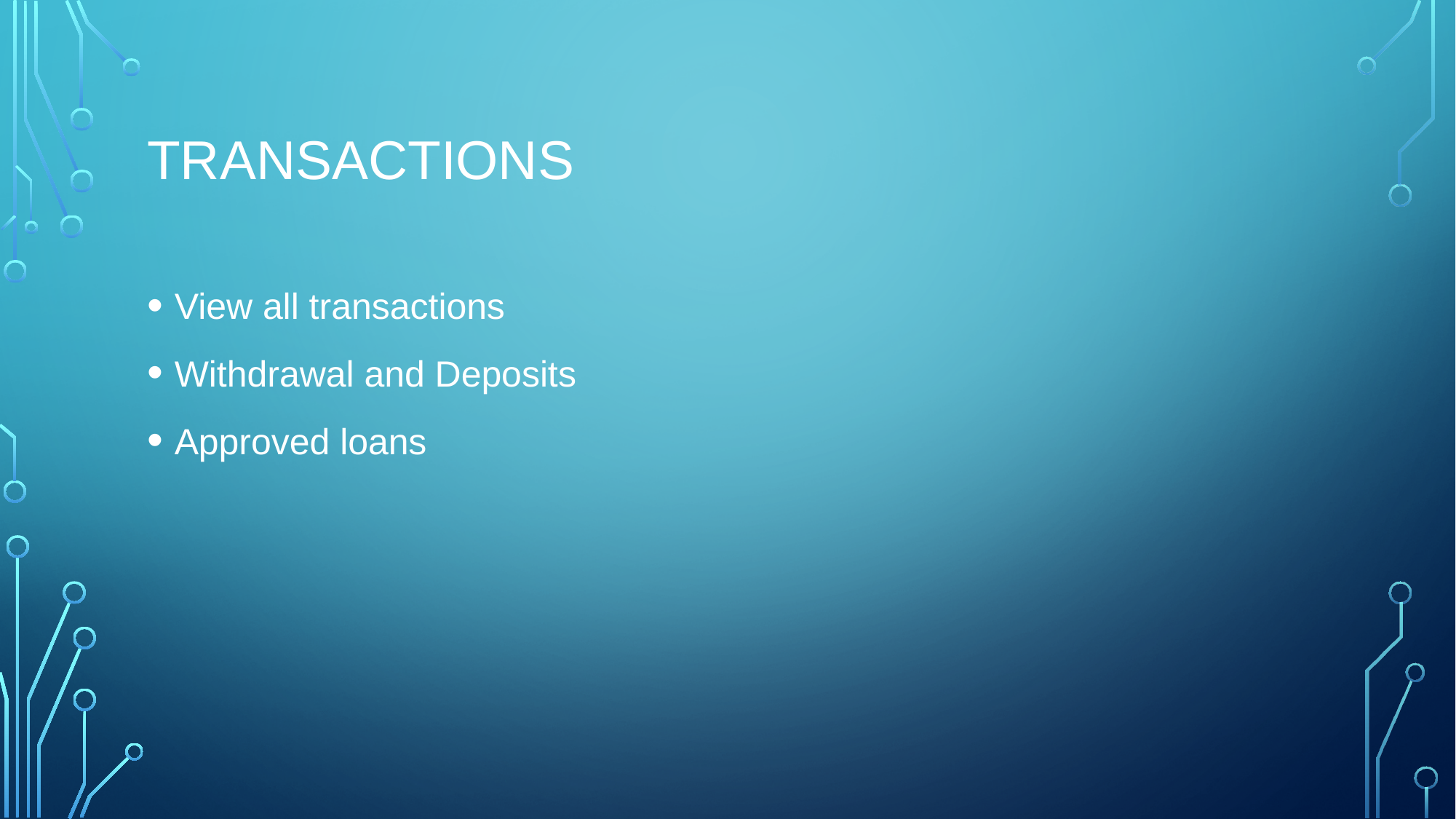

# Transactions
View all transactions
Withdrawal and Deposits
Approved loans